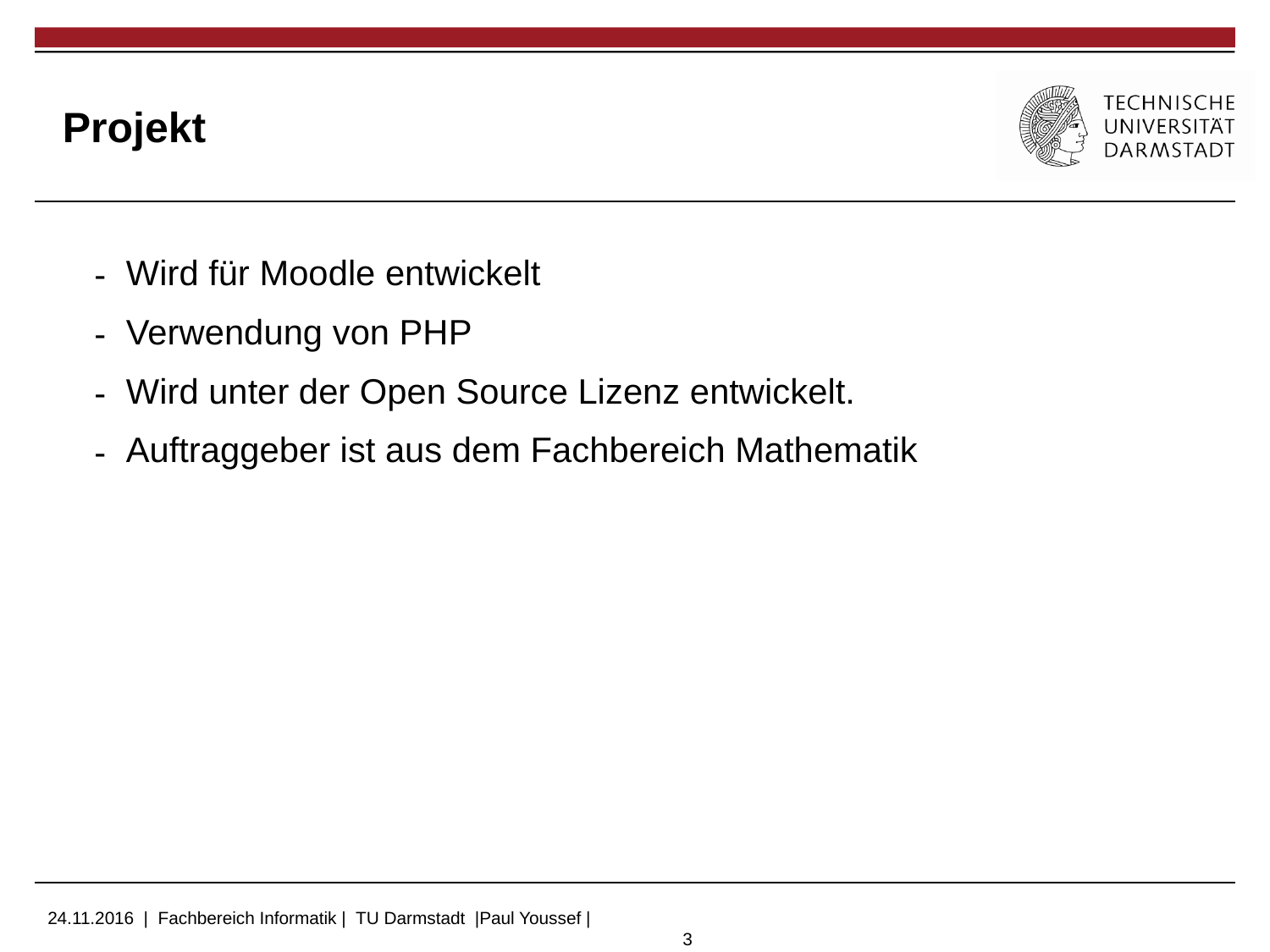

# Projekt
Wird für Moodle entwickelt
Verwendung von PHP
Wird unter der Open Source Lizenz entwickelt.
Auftraggeber ist aus dem Fachbereich Mathematik